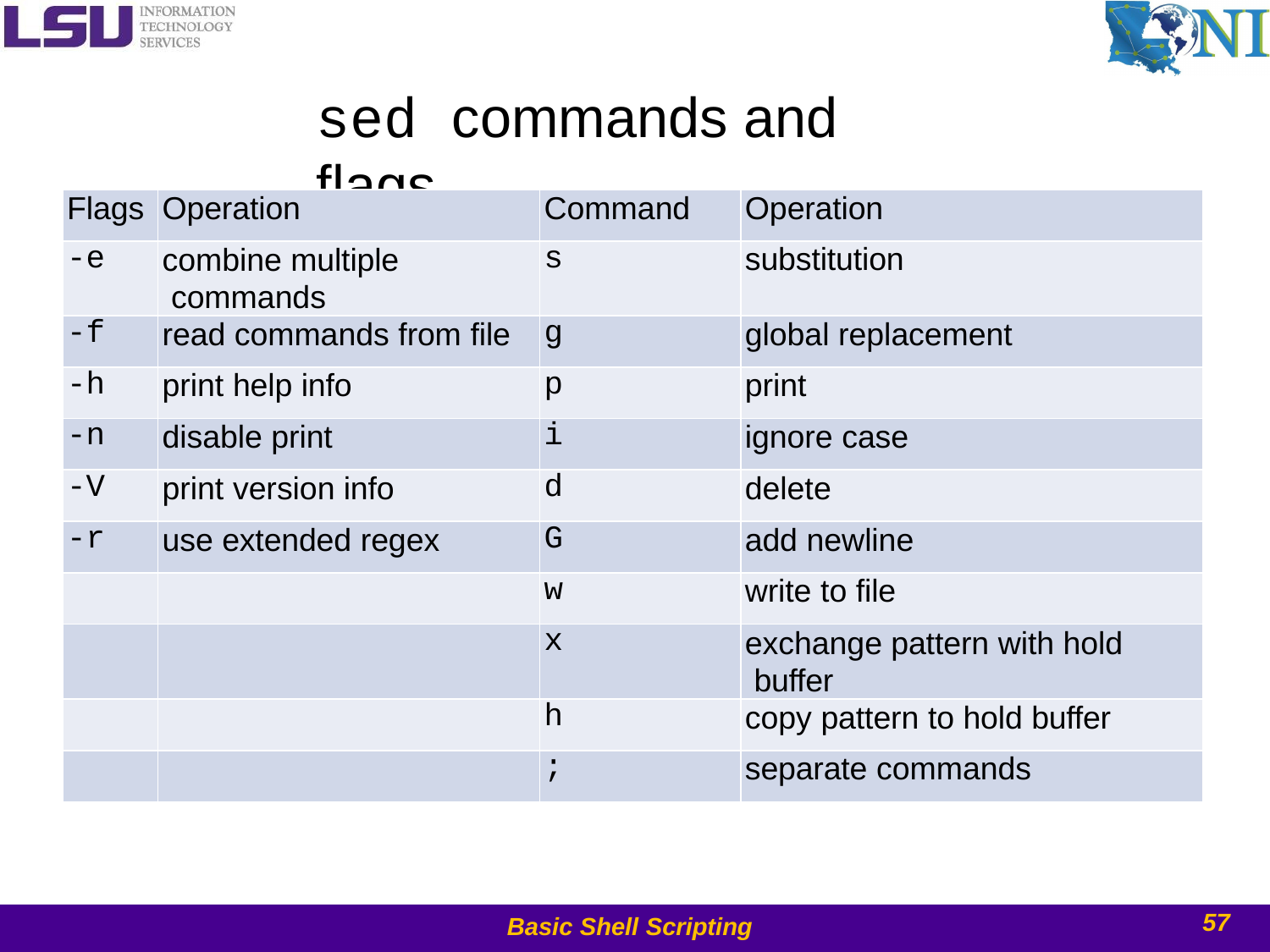

# sed commands and flags
| Flags | Operation | Command | Operation |
| --- | --- | --- | --- |
| -e | combine multiple commands | s | substitution |
| -f | read commands from file | g | global replacement |
| -h | print help info | p | print |
| -n | disable print | i | ignore case |
| -V | print version info | d | delete |
| -r | use extended regex | G | add newline |
|  |  | w | write to file |
|  |  | x | exchange pattern with hold buffer |
|  |  | h | copy pattern to hold buffer |
|  |  | ; | separate commands |
57
Basic Shell Scripting